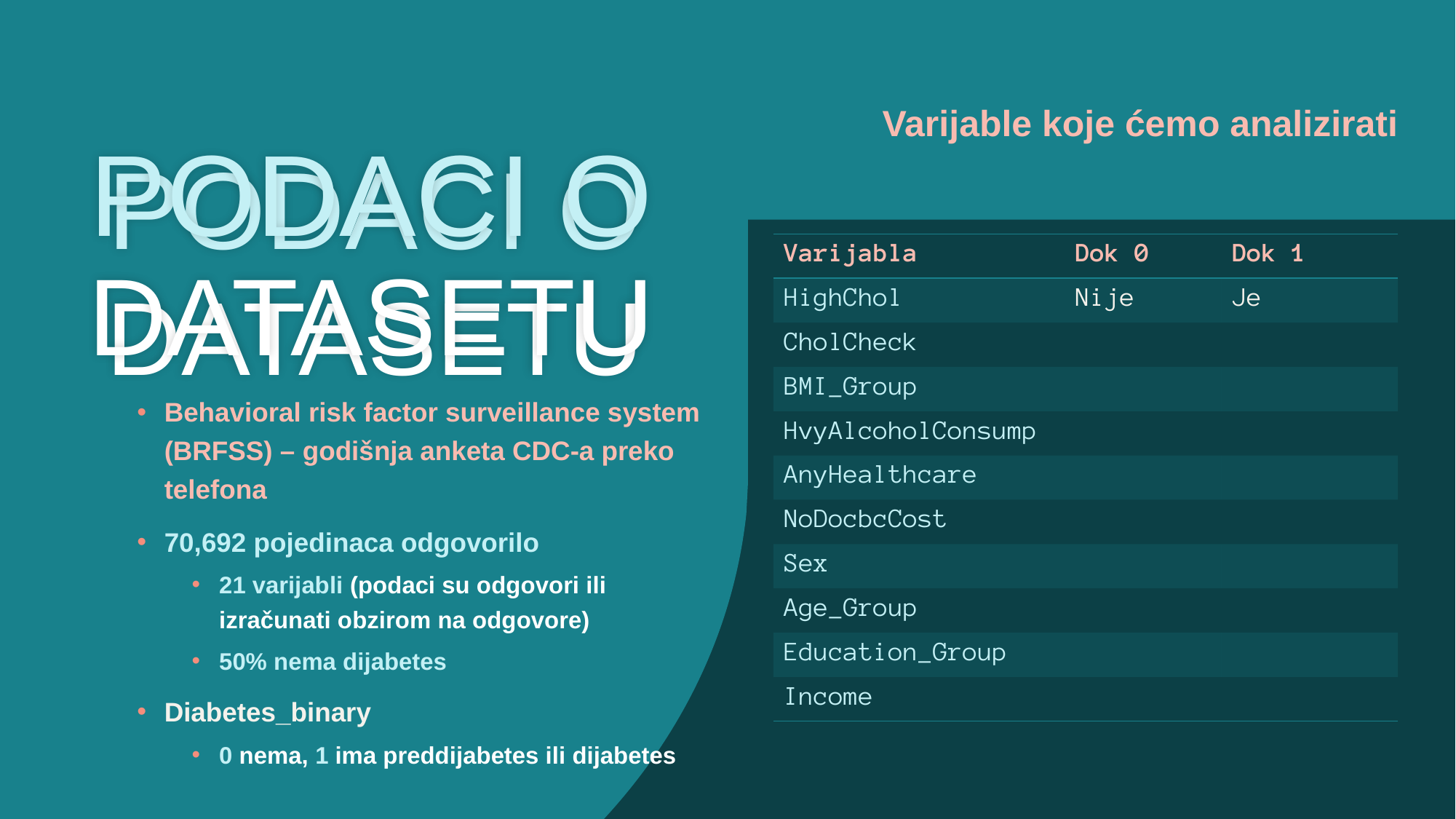

Varijable koje ćemo analizirati
PODACI O DATASETU
PODACI O DATASETU

| Varijabla | Dok 0 | Dok 1 |
| --- | --- | --- |
| HighChol | Nije | Je |
| CholCheck |  |  |
| BMI\_Group |  |  |
| HvyAlcoholConsump |  |  |
| AnyHealthcare |  |  |
| NoDocbcCost |  |  |
| Sex |  |  |
| Age\_Group |  |  |
| Education\_Group |  |  |
| Income |  |  |
Behavioral risk factor surveillance system (BRFSS) – godišnja anketa CDC-a preko telefona
70,692 pojedinaca odgovorilo
21 varijabli (podaci su odgovori ili izračunati obzirom na odgovore)
50% nema dijabetes
Diabetes_binary
0 nema, 1 ima preddijabetes ili dijabetes
3